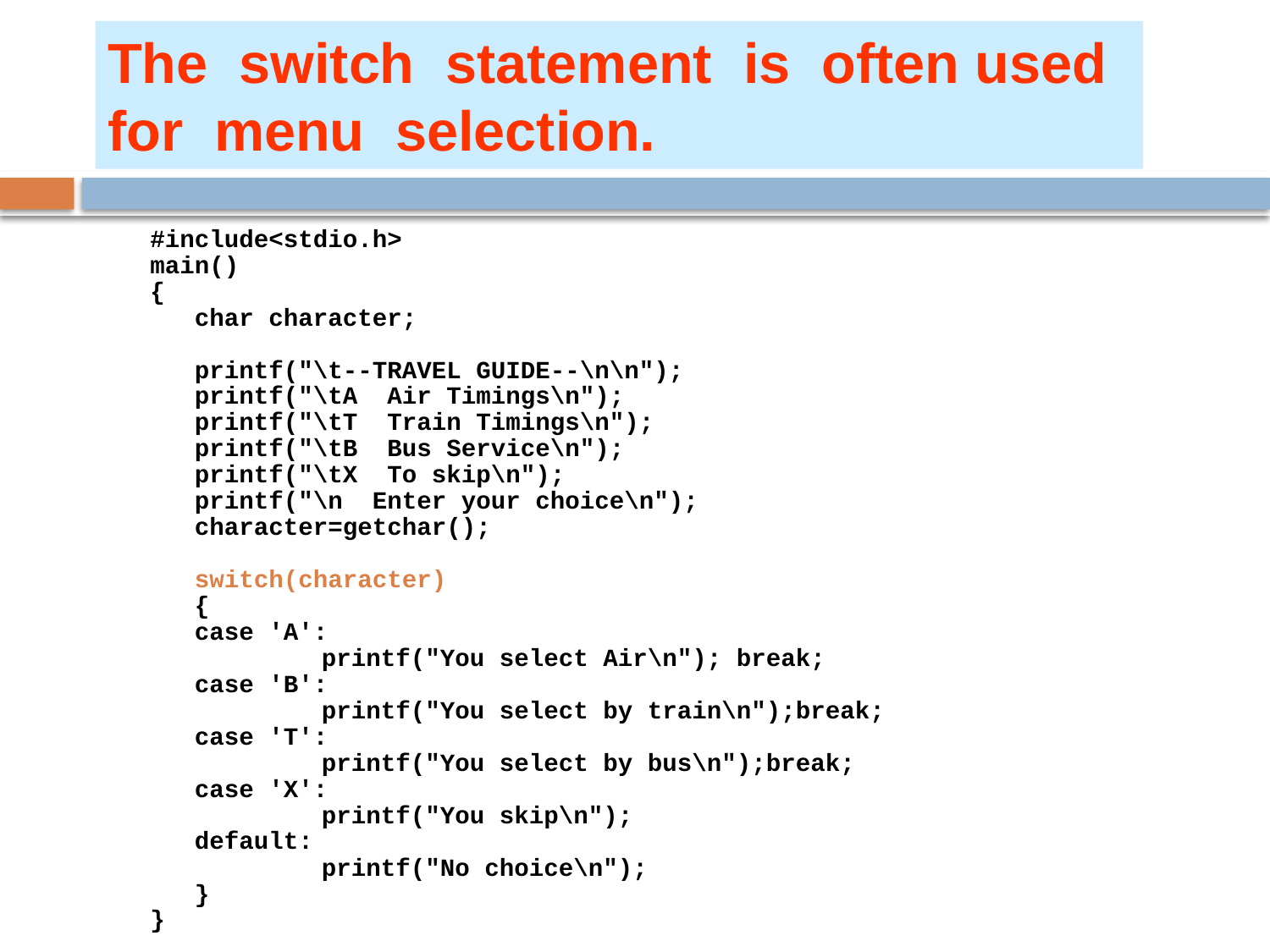

The  switch  statement  is  often used  for  menu  selection.
#include<stdio.h>
main()
{
	char character;

	printf("\t--TRAVEL GUIDE--\n\n");
	printf("\tA  Air Timings\n");
	printf("\tT  Train Timings\n");
	printf("\tB  Bus Service\n");
	printf("\tX  To skip\n");
	printf("\n  Enter your choice\n");
	character=getchar();

	switch(character)
	{
	case 'A':
		printf("You select Air\n"); break;
	case 'B':
		printf("You select by train\n");break;
	case 'T':
		printf("You select by bus\n");break;
	case 'X':
		printf("You skip\n");
	default:
		printf("No choice\n");
	}
}